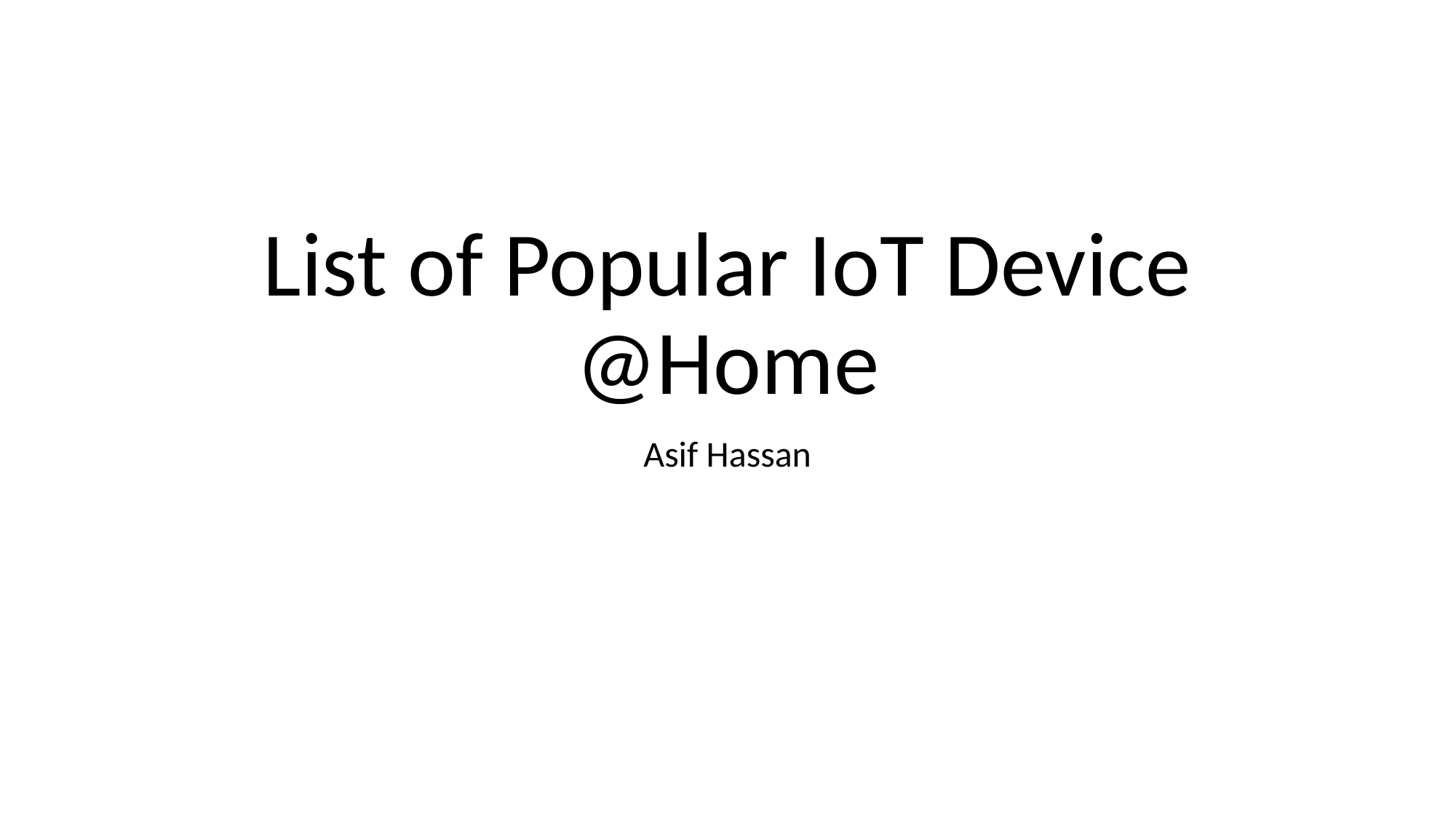

# List of Popular IoT Device @Home
Asif Hassan